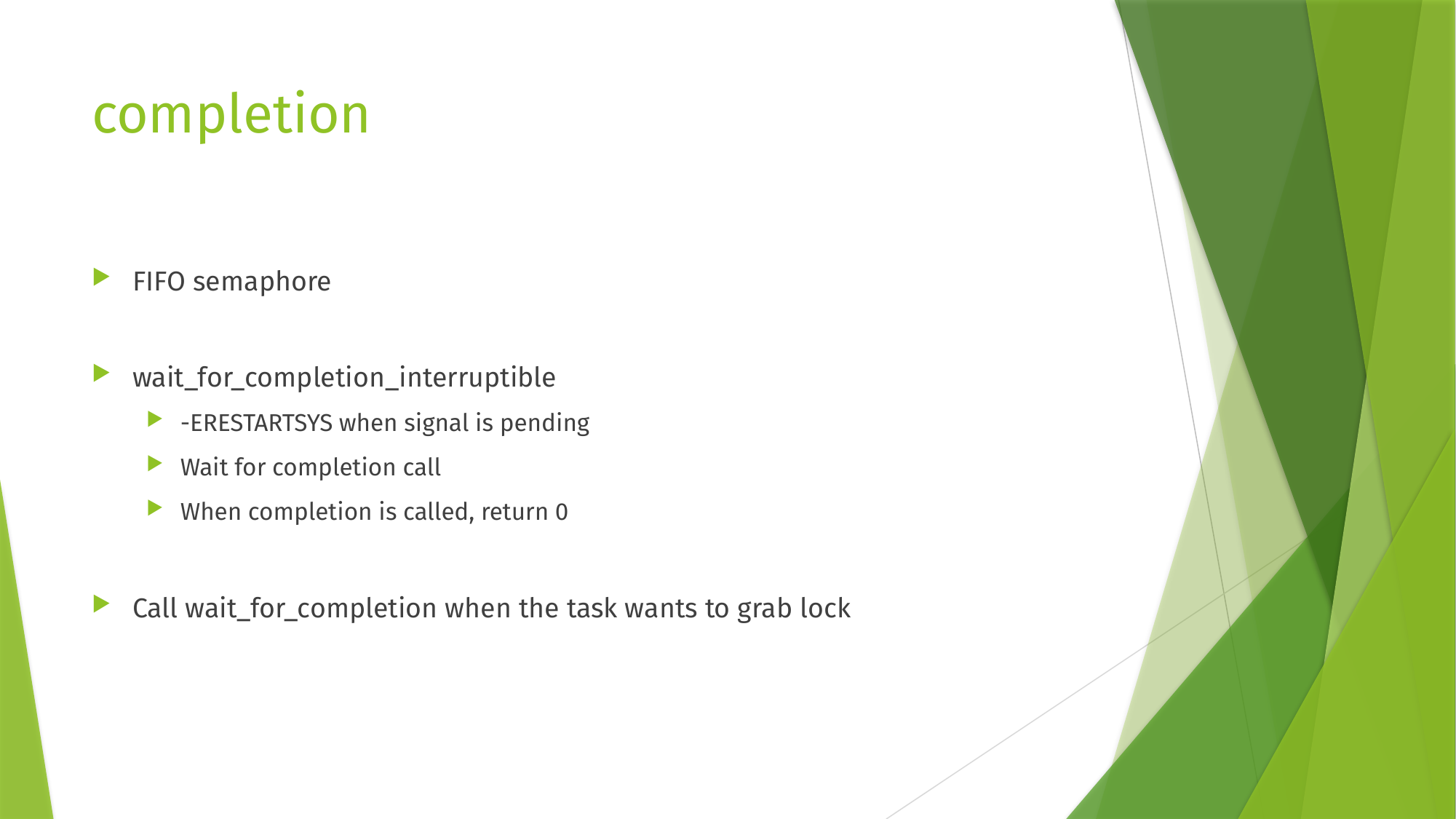

# completion
FIFO semaphore

wait_for_completion_interruptible
-ERESTARTSYS when signal is pending
Wait for completion call
When completion is called, return 0

Call wait_for_completion when the task wants to grab lock